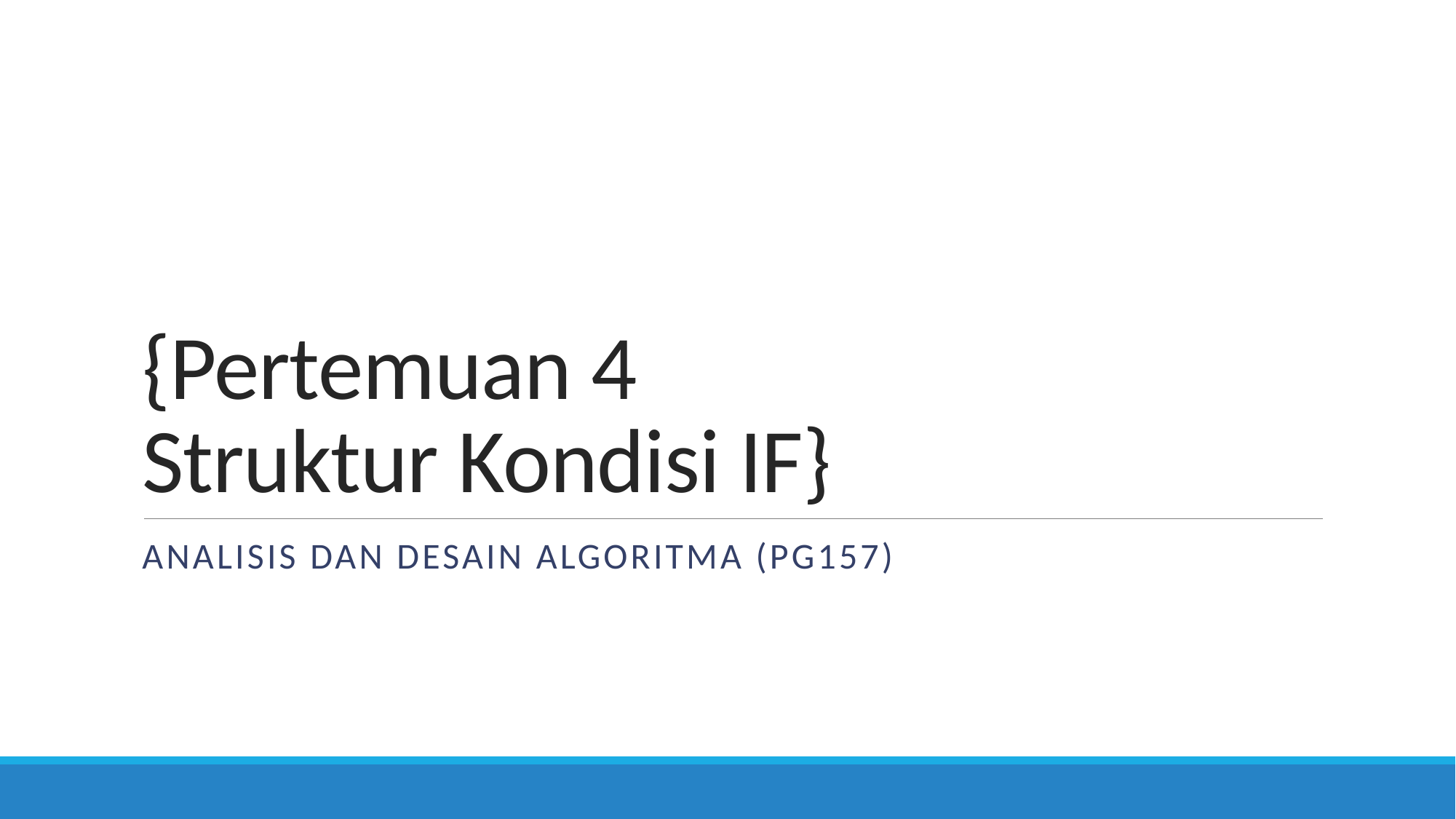

# {Pertemuan 4 Struktur Kondisi IF}
Analisis dan desain Algoritma (PG157)